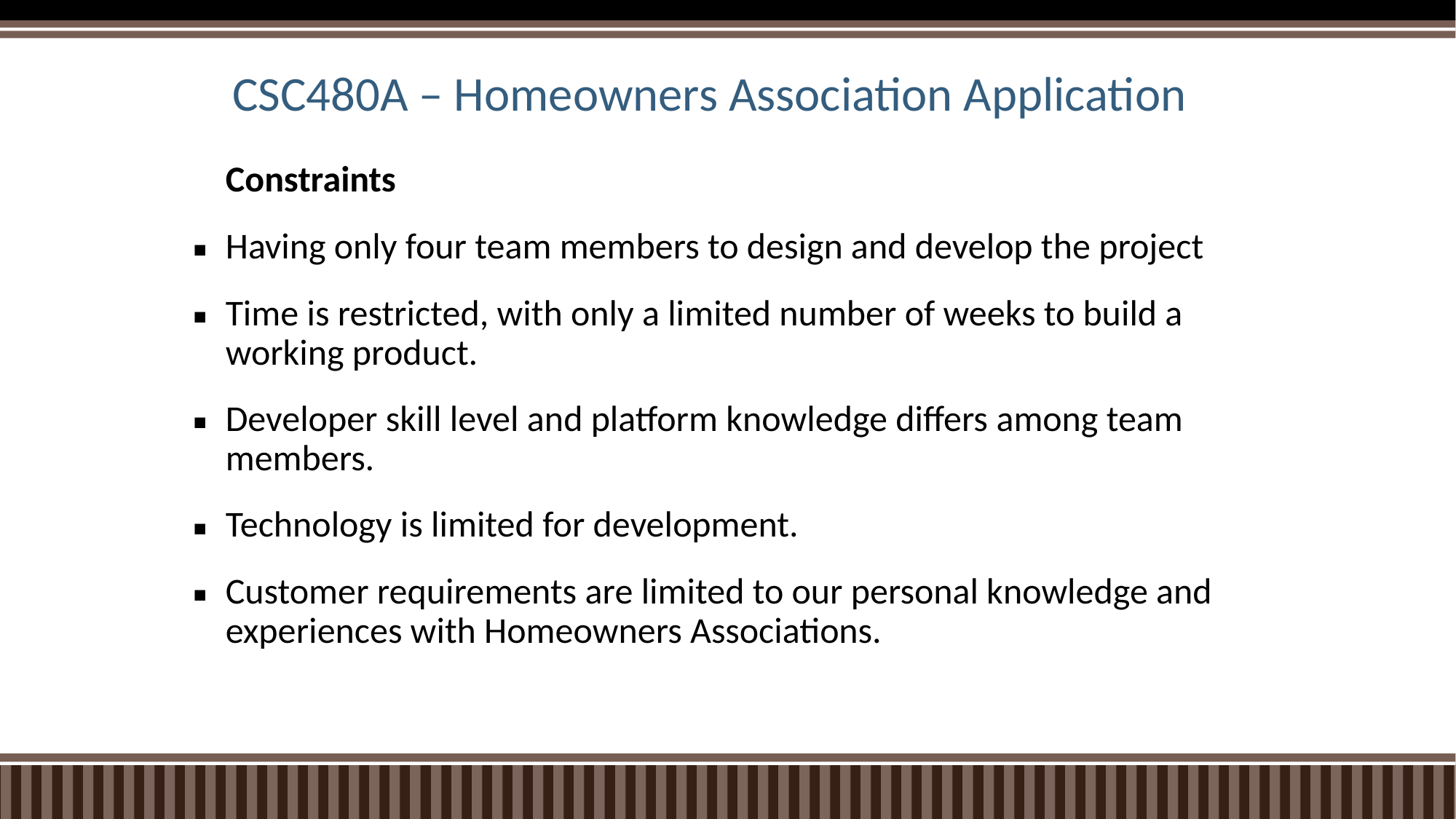

# CSC480A – Homeowners Association Application
Constraints
Having only four team members to design and develop the project
Time is restricted, with only a limited number of weeks to build a working product.
Developer skill level and platform knowledge differs among team members.
Technology is limited for development.
Customer requirements are limited to our personal knowledge and experiences with Homeowners Associations.